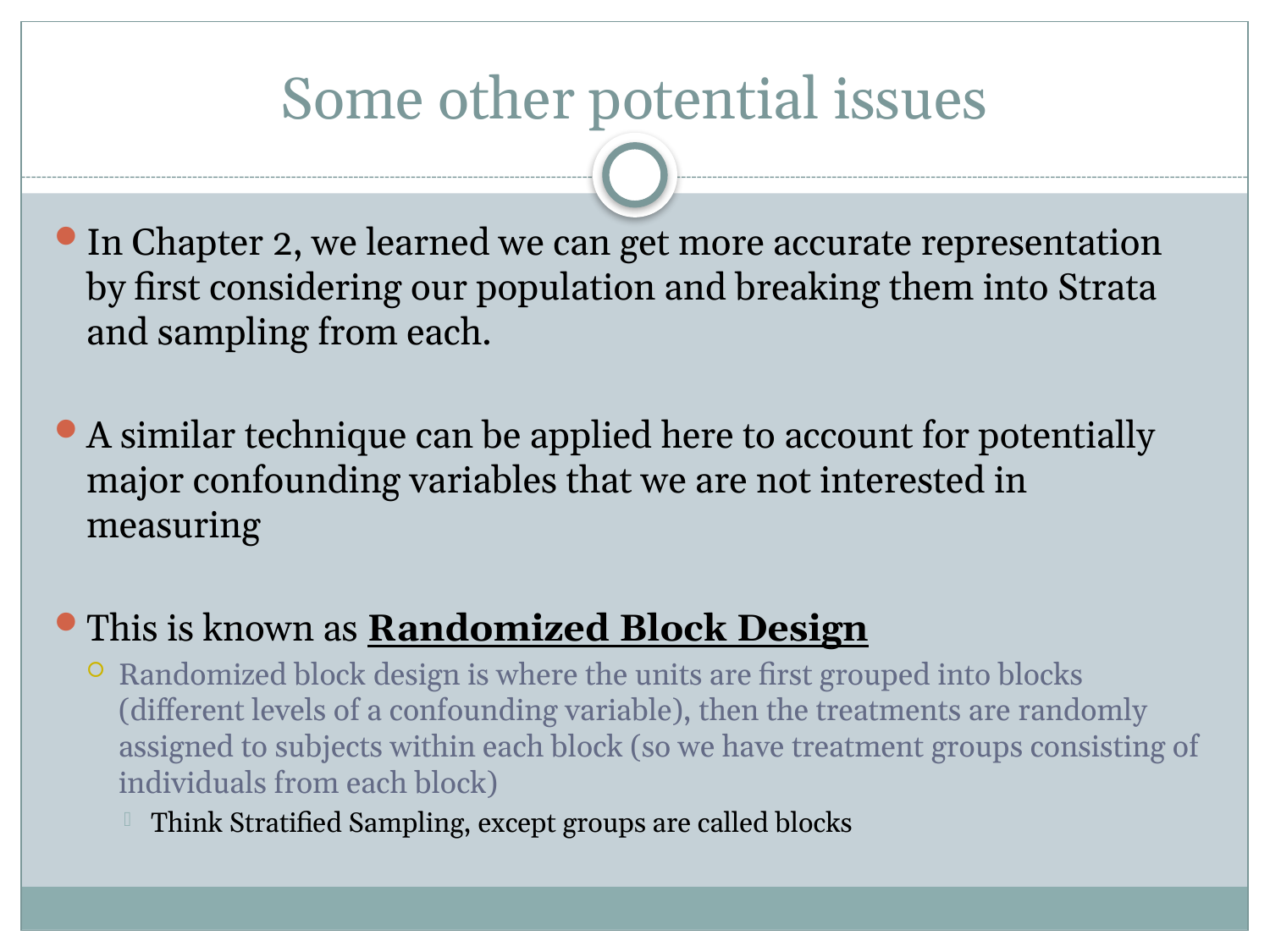

# Some other potential issues
In Chapter 2, we learned we can get more accurate representation by first considering our population and breaking them into Strata and sampling from each.

A similar technique can be applied here to account for potentially major confounding variables that we are not interested in measuring

This is known as Randomized Block Design
Randomized block design is where the units are first grouped into blocks (different levels of a confounding variable), then the treatments are randomly assigned to subjects within each block (so we have treatment groups consisting of individuals from each block)
Think Stratified Sampling, except groups are called blocks